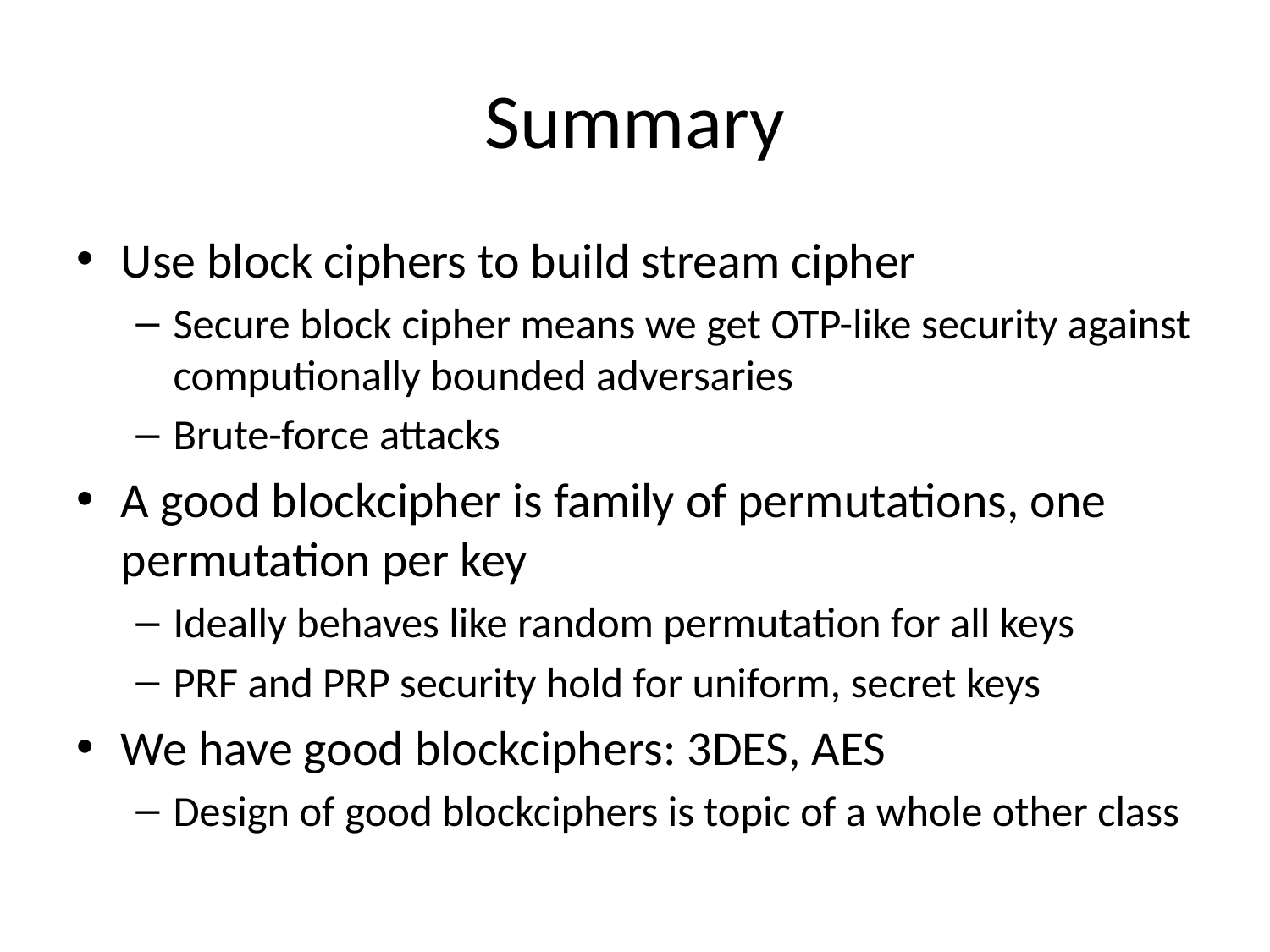

# Summary
Use block ciphers to build stream cipher
Secure block cipher means we get OTP-like security against computionally bounded adversaries
Brute-force attacks
A good blockcipher is family of permutations, one permutation per key
Ideally behaves like random permutation for all keys
PRF and PRP security hold for uniform, secret keys
We have good blockciphers: 3DES, AES
Design of good blockciphers is topic of a whole other class